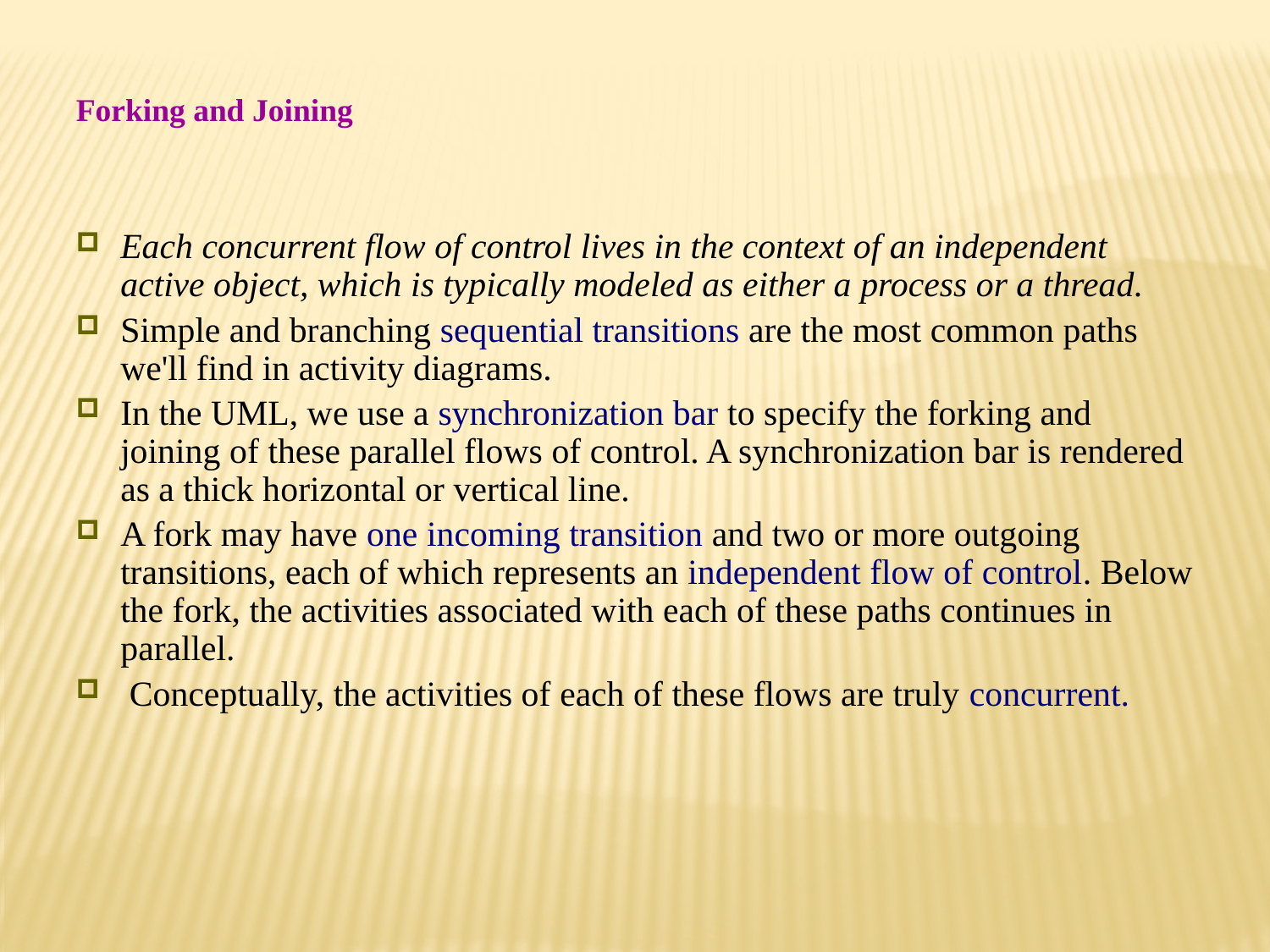

Forking and Joining
Each concurrent flow of control lives in the context of an independent active object, which is typically modeled as either a process or a thread.
Simple and branching sequential transitions are the most common paths we'll find in activity diagrams.
In the UML, we use a synchronization bar to specify the forking and joining of these parallel flows of control. A synchronization bar is rendered as a thick horizontal or vertical line.
A fork may have one incoming transition and two or more outgoing transitions, each of which represents an independent flow of control. Below the fork, the activities associated with each of these paths continues in parallel.
 Conceptually, the activities of each of these flows are truly concurrent.